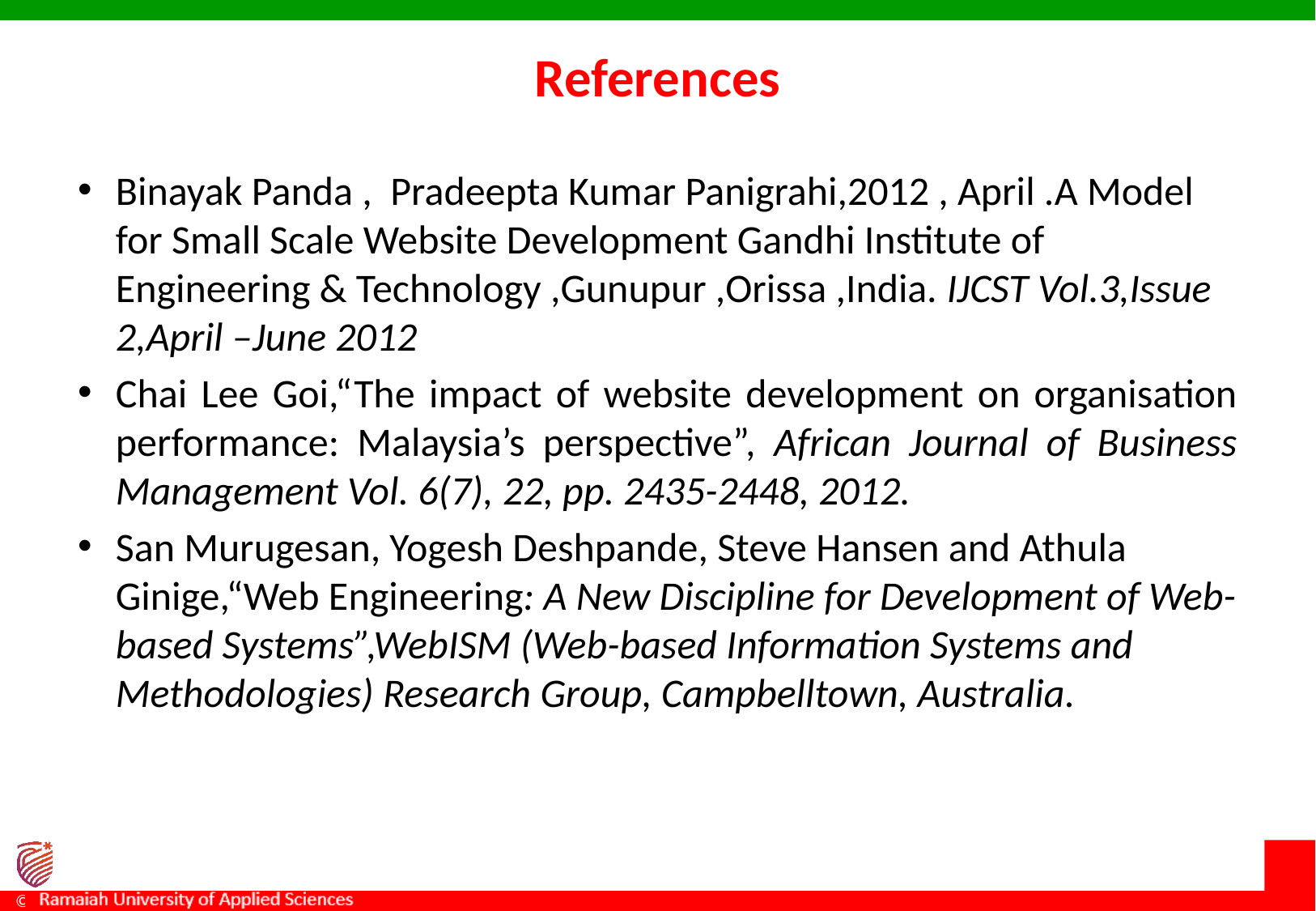

# References
Binayak Panda ,  Pradeepta Kumar Panigrahi,2012 , April .A Model for Small Scale Website Development Gandhi Institute of Engineering & Technology ,Gunupur ,Orissa ,India. IJCST Vol.3,Issue 2,April –June 2012
Chai Lee Goi,“The impact of website development on organisation performance: Malaysia’s perspective”, African Journal of Business Management Vol. 6(7), 22, pp. 2435-2448, 2012.
San Murugesan, Yogesh Deshpande, Steve Hansen and Athula Ginige,“Web Engineering: A New Discipline for Development of Web-based Systems”,WebISM (Web-based Information Systems and Methodologies) Research Group, Campbelltown, Australia.